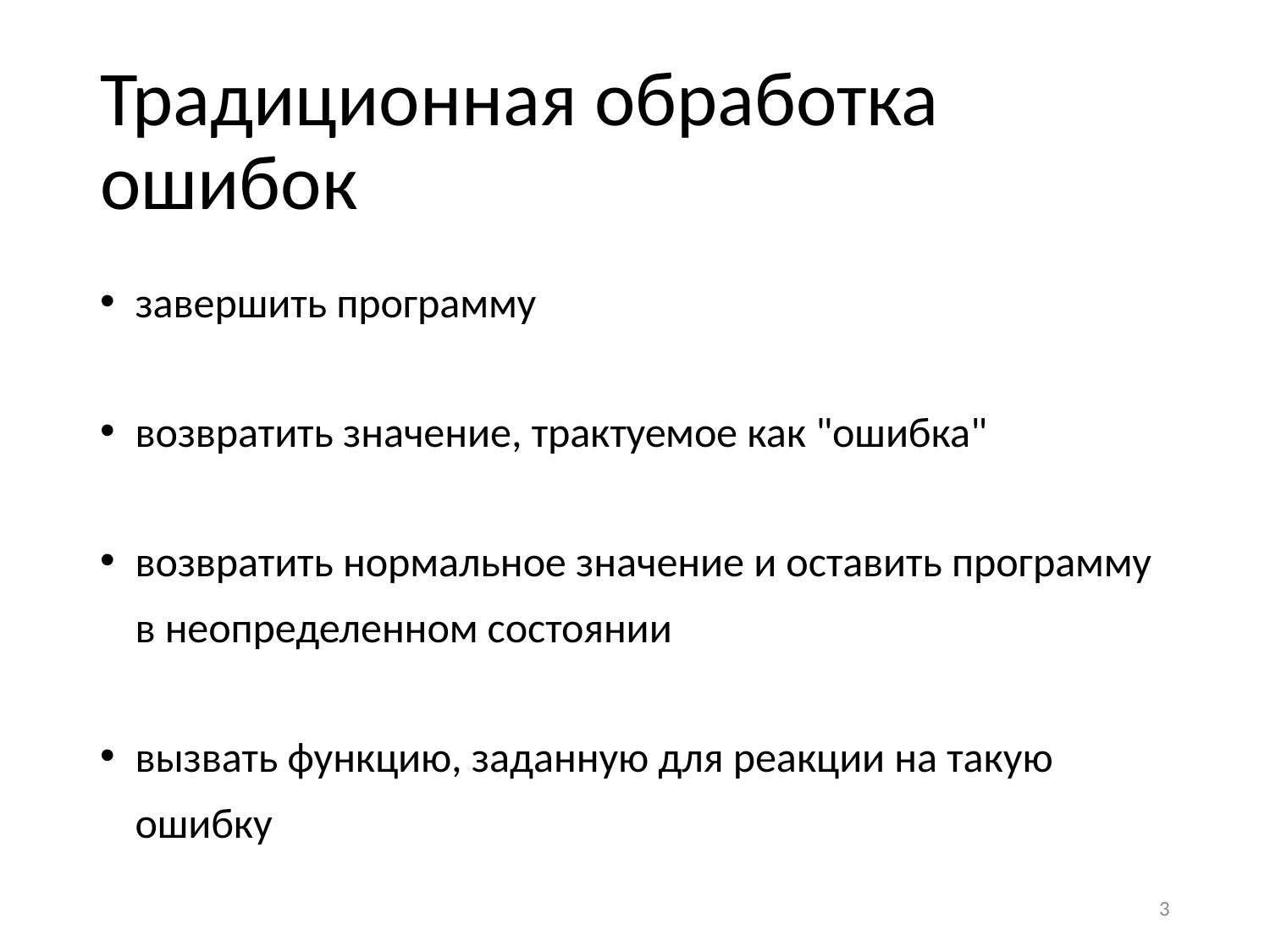

# Традиционная обработка ошибок
завершить программу
возвратить значение, трактуемое как "ошибка"
возвратить нормальное значение и оставить программу в неопределенном состоянии
вызвать функцию, заданную для реакции на такую ошибку

3